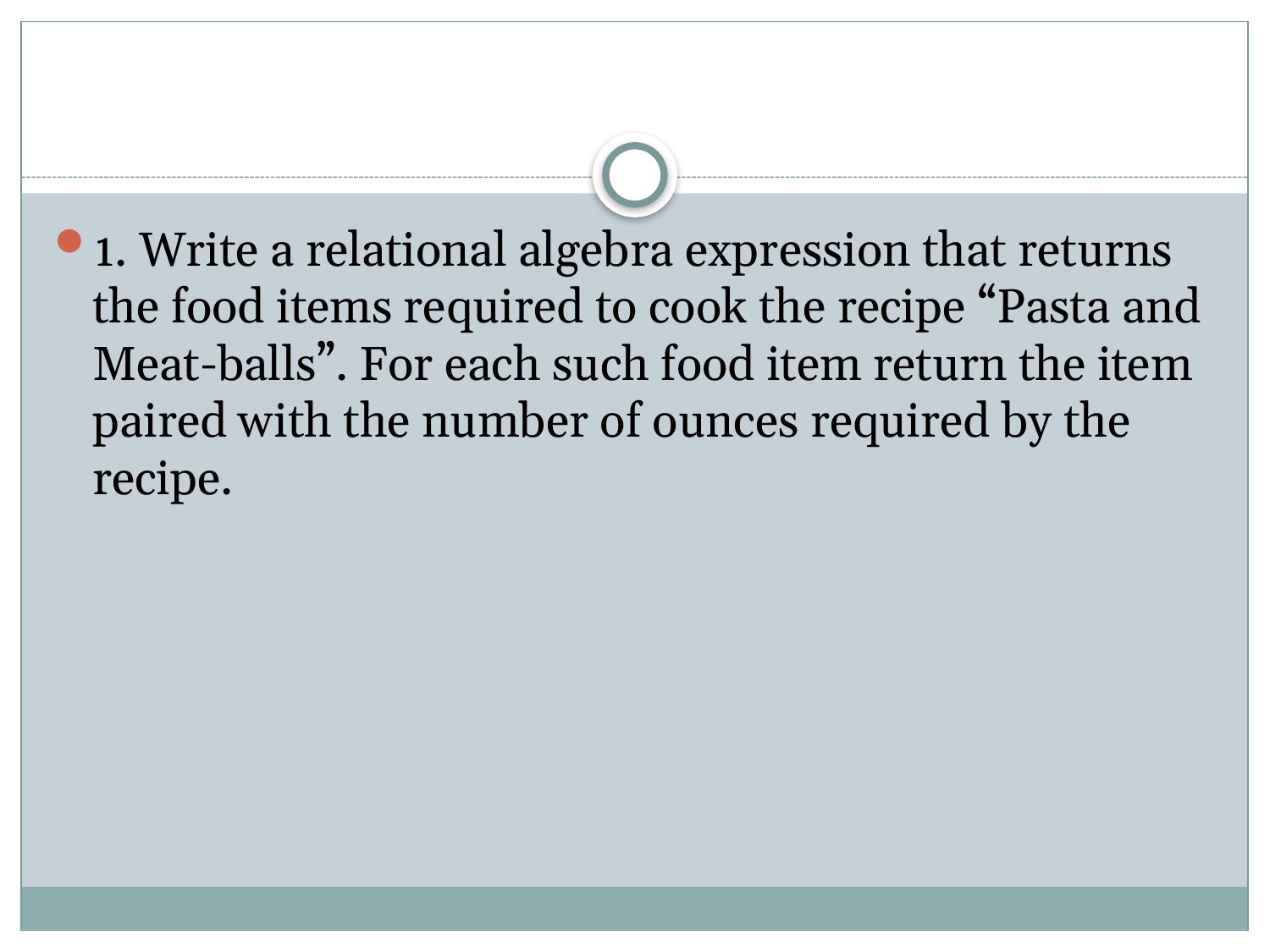

#
1. Write a relational algebra expression that returns the food items required to cook the recipe “Pasta and Meat-balls”. For each such food item return the item paired with the number of ounces required by the recipe.